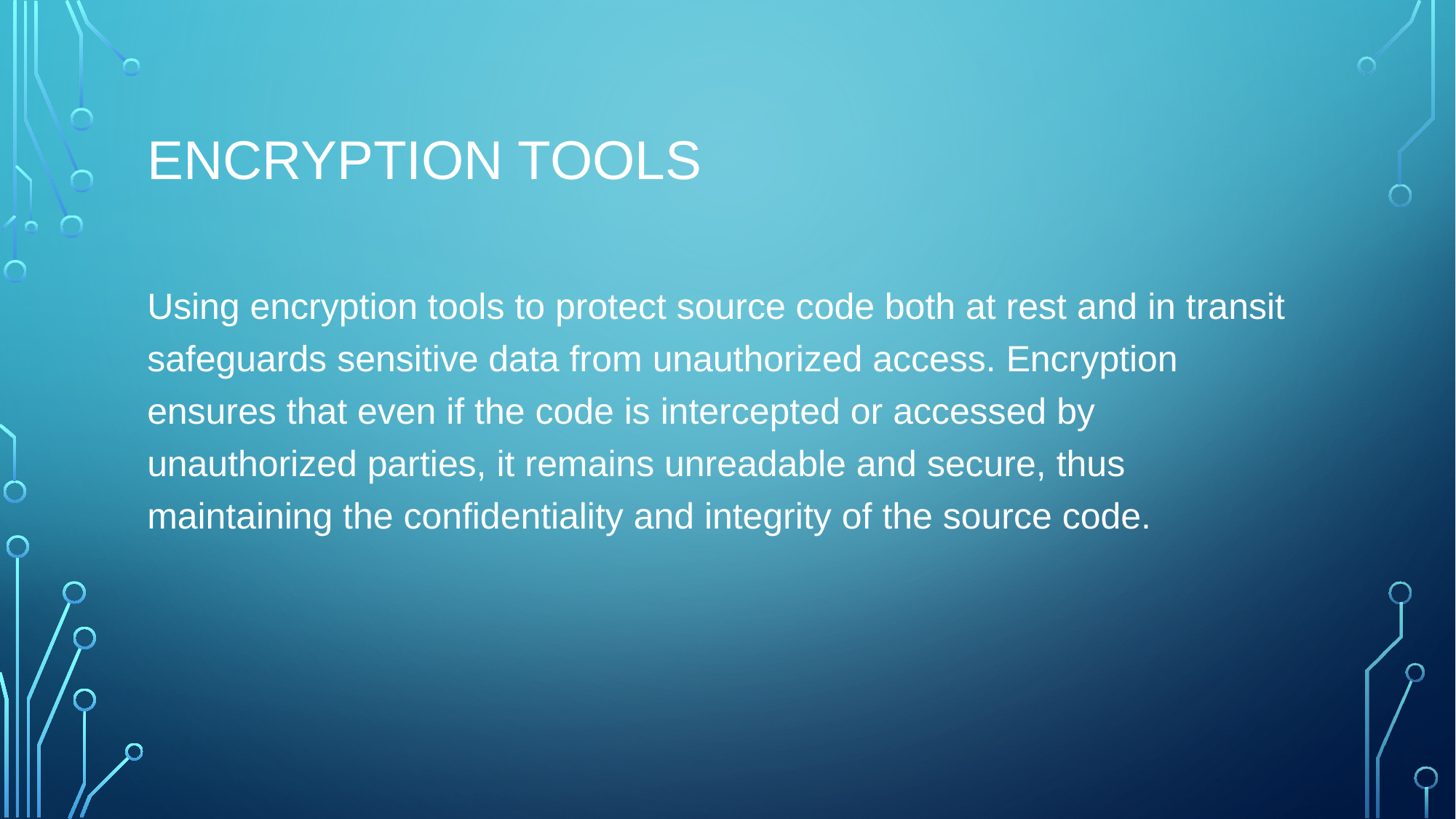

# Encryption tools
Using encryption tools to protect source code both at rest and in transit safeguards sensitive data from unauthorized access. Encryption ensures that even if the code is intercepted or accessed by unauthorized parties, it remains unreadable and secure, thus maintaining the confidentiality and integrity of the source code.